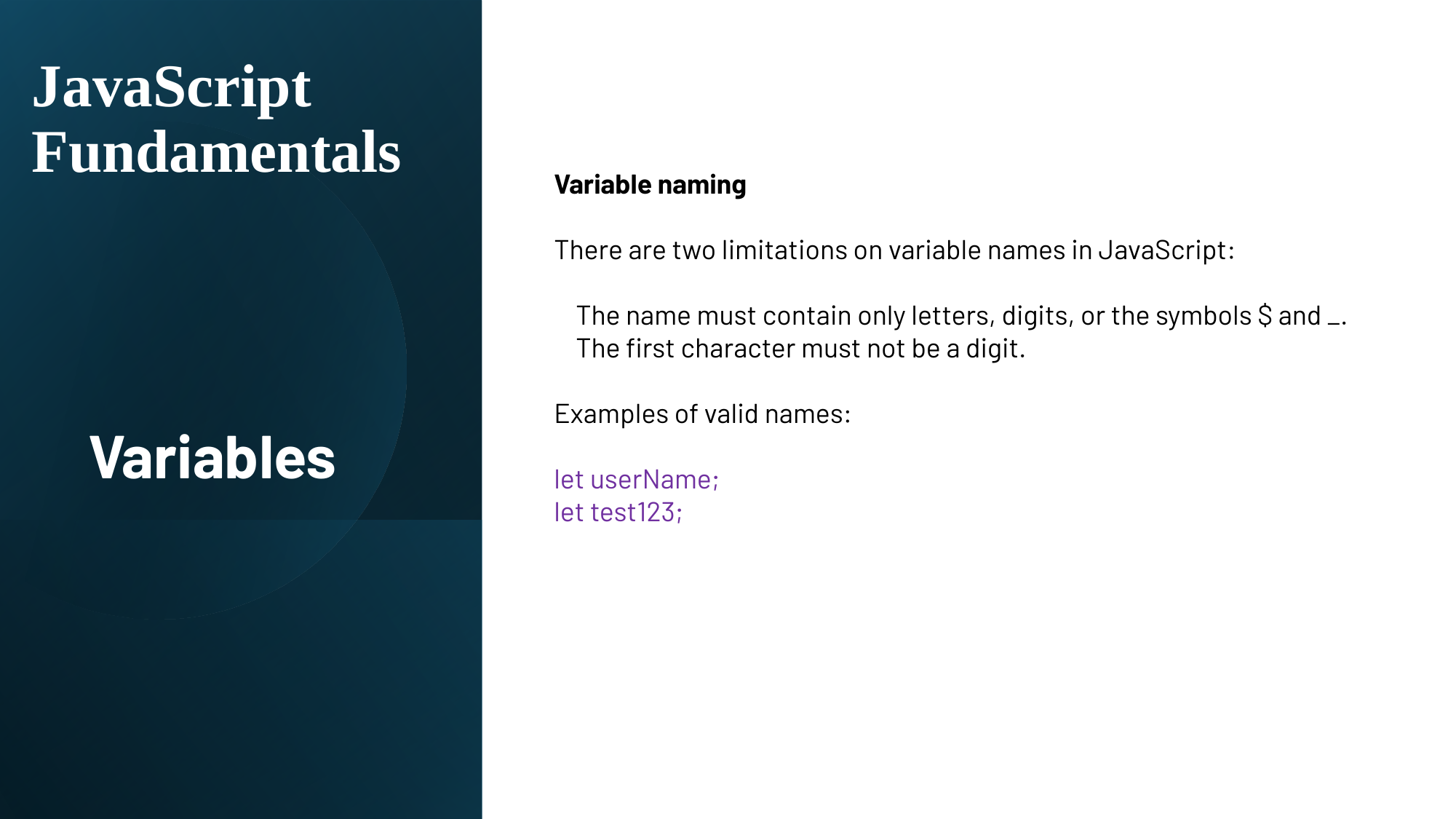

# JavaScript Fundamentals

Variable naming

There are two limitations on variable names in JavaScript:

    The name must contain only letters, digits, or the symbols $ and _.
    The first character must not be a digit.

Examples of valid names:

let userName;
let test123;

Variables